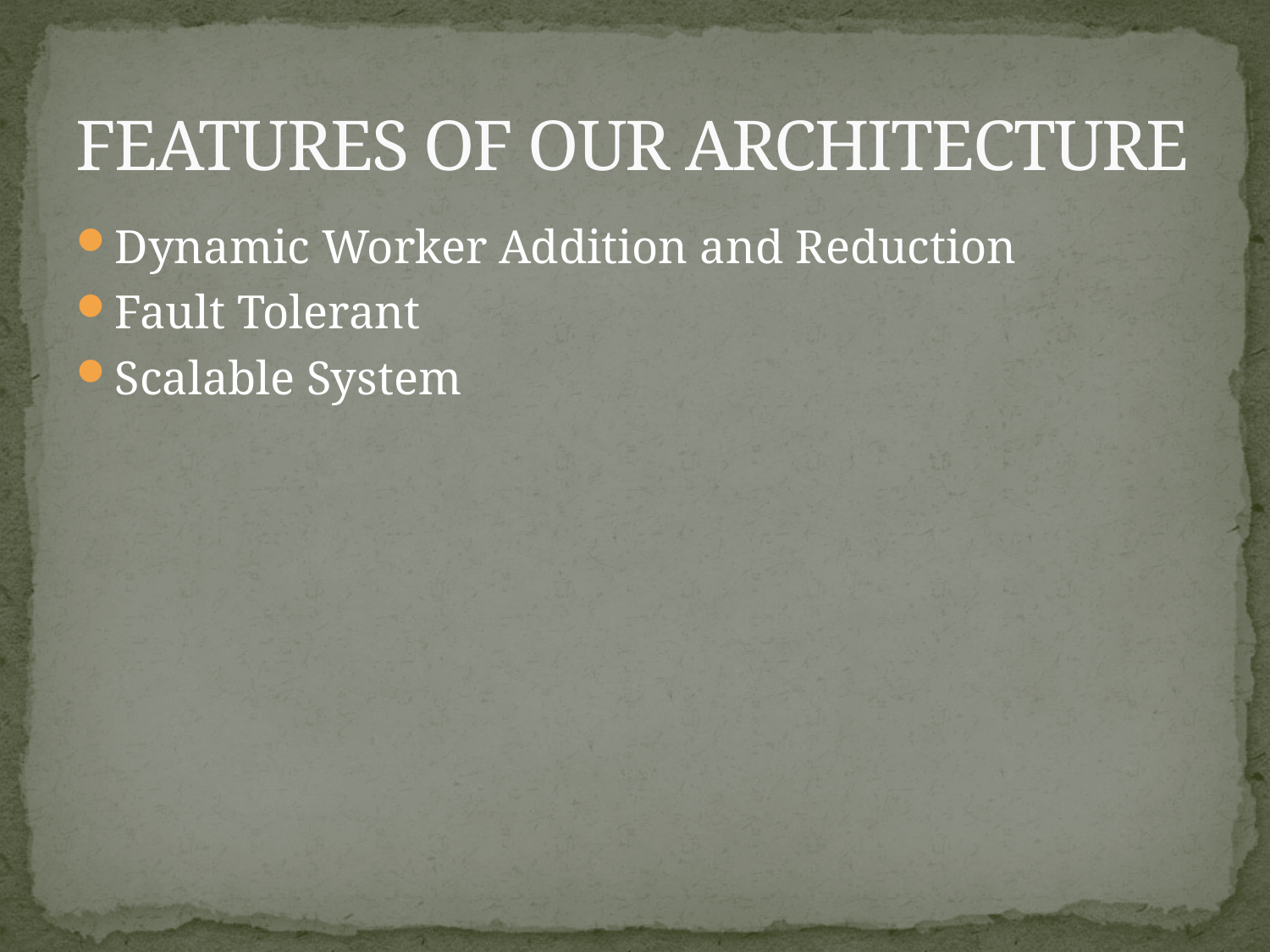

# FEATURES OF OUR ARCHITECTURE
Dynamic Worker Addition and Reduction
Fault Tolerant
Scalable System